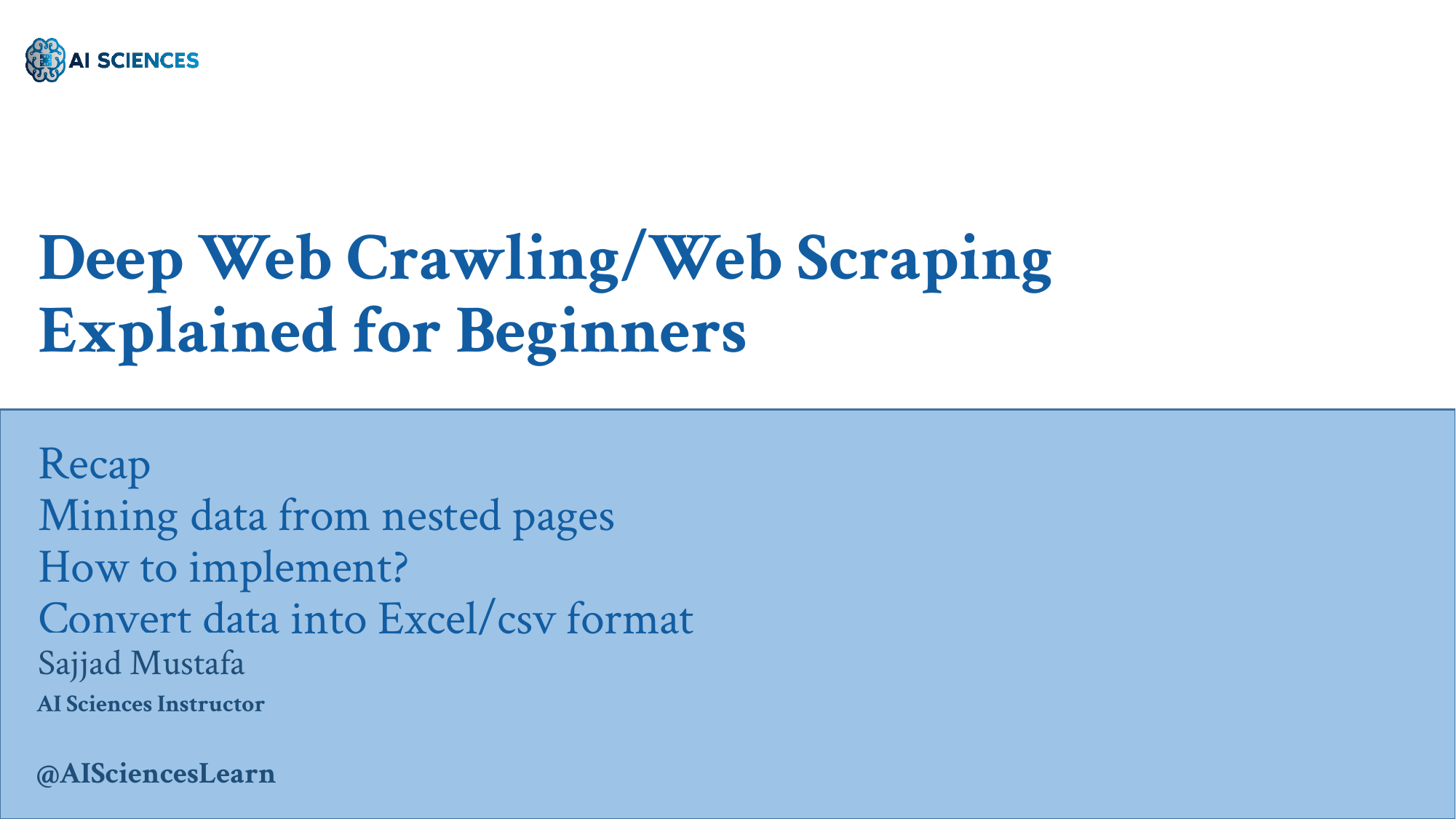

Deep Web Crawling/Web Scraping
Explained for Beginners
Recap
Mining data from nested pages
How to implement?
Convert data into Excel/csv format
Sajjad Mustafa